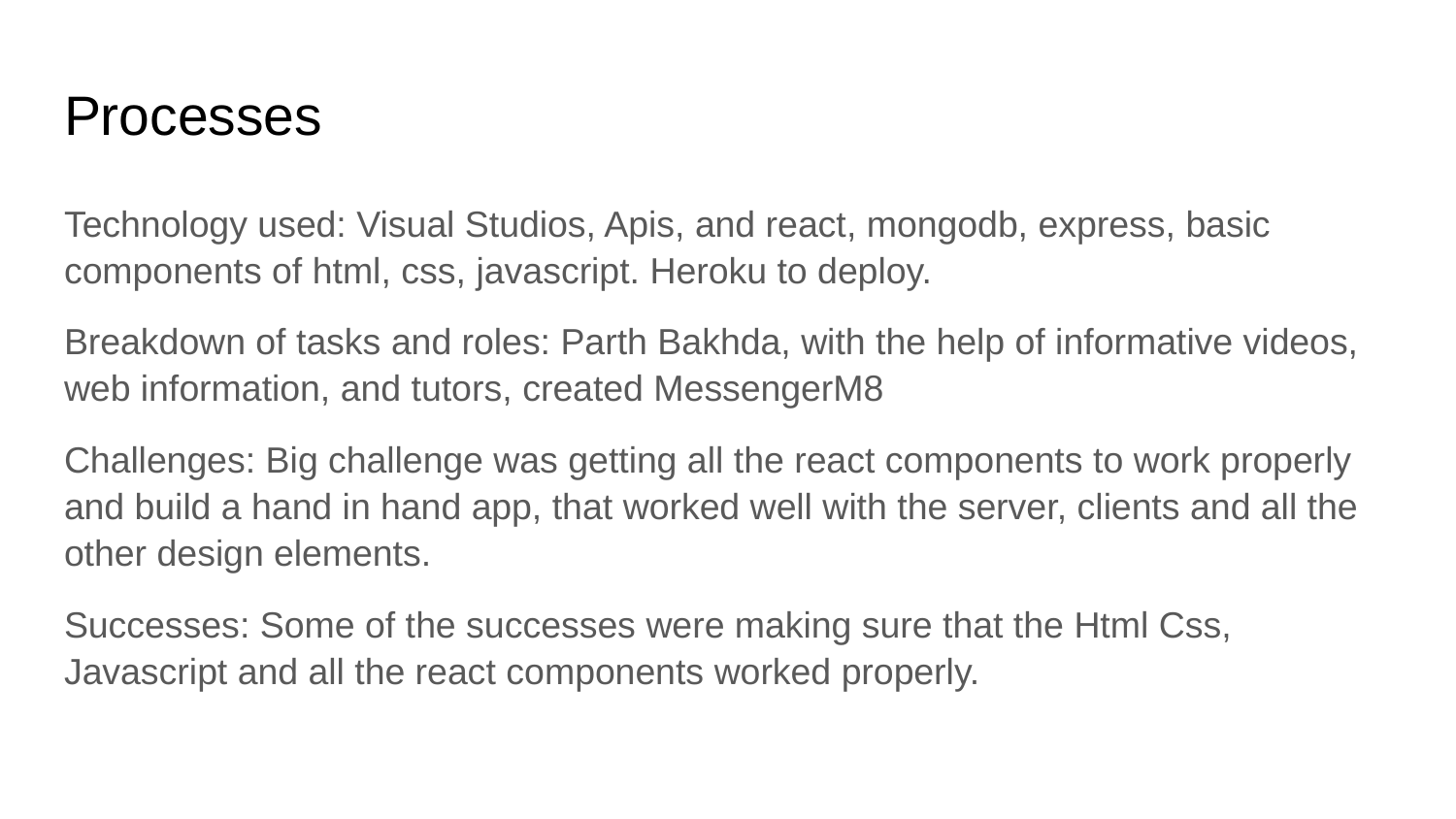

# Processes
Technology used: Visual Studios, Apis, and react, mongodb, express, basic components of html, css, javascript. Heroku to deploy.
Breakdown of tasks and roles: Parth Bakhda, with the help of informative videos, web information, and tutors, created MessengerM8
Challenges: Big challenge was getting all the react components to work properly and build a hand in hand app, that worked well with the server, clients and all the other design elements.
Successes: Some of the successes were making sure that the Html Css, Javascript and all the react components worked properly.